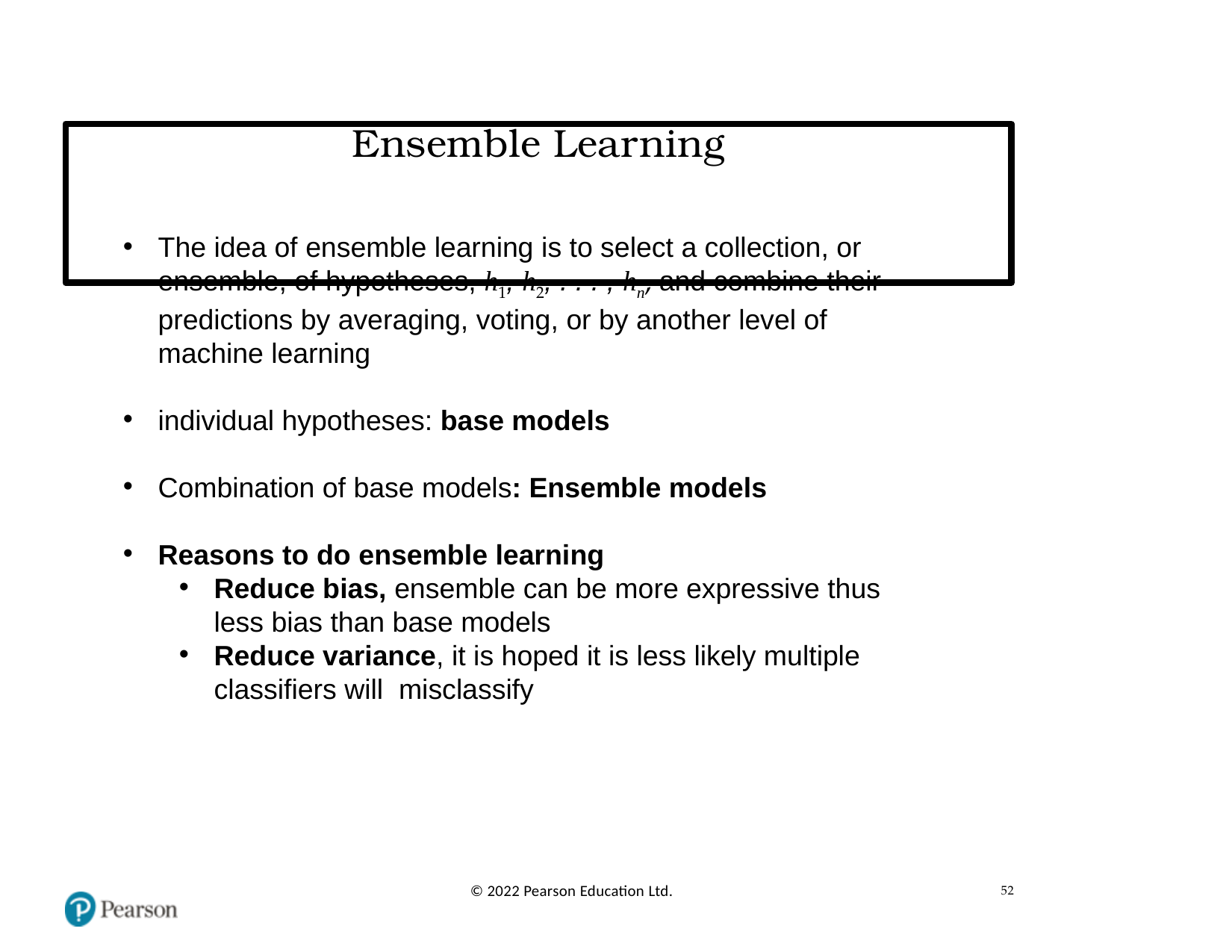

# Ensemble Learning
The idea of ensemble learning is to select a collection, or ensemble, of hypotheses, h1, h2, . . . , hn, and combine their predictions by averaging, voting, or by another level of machine learning

individual hypotheses: base models

Combination of base models: Ensemble models

Reasons to do ensemble learning
Reduce bias, ensemble can be more expressive thus less bias than base models
Reduce variance, it is hoped it is less likely multiple classifiers will  misclassify

52